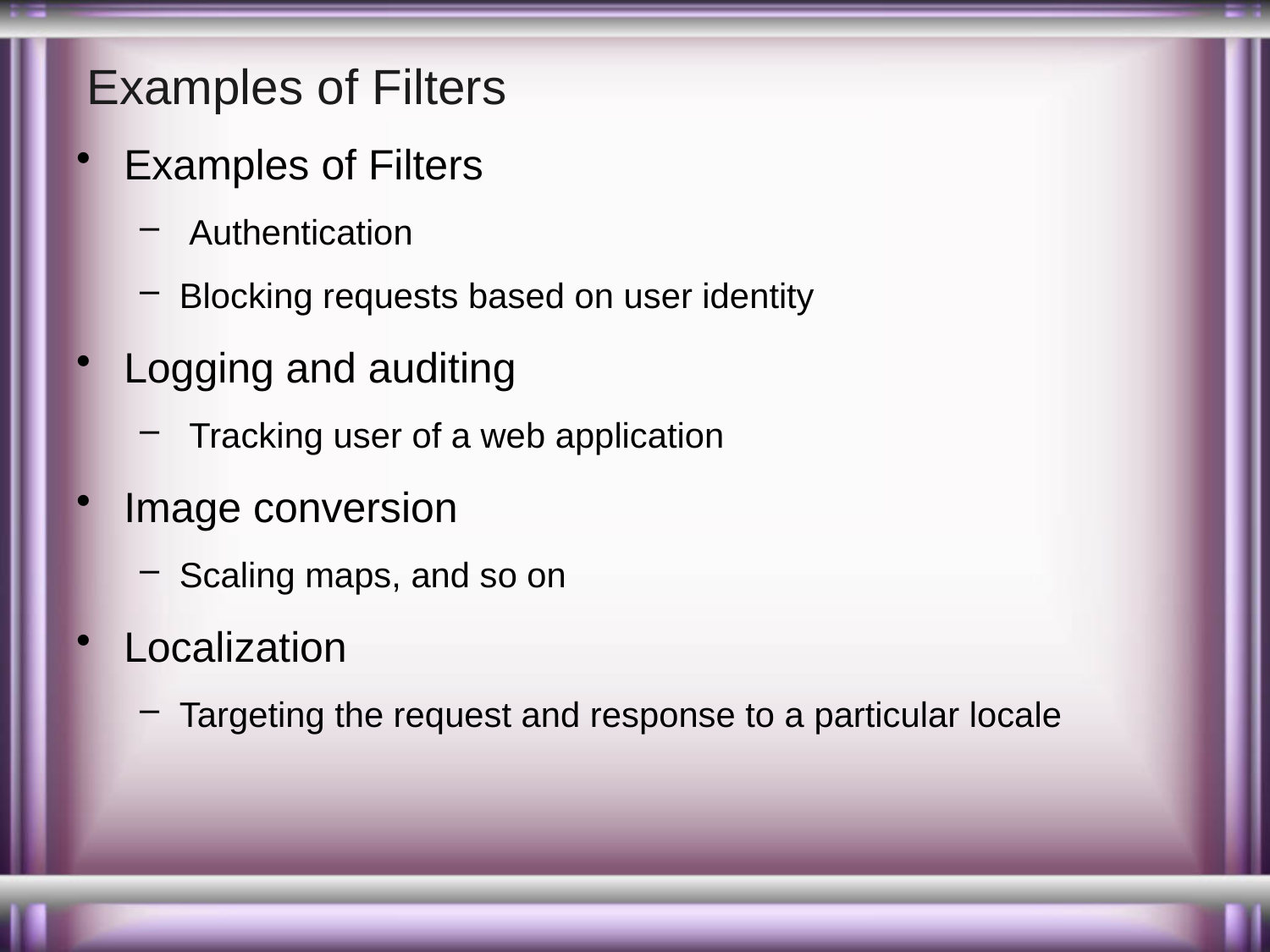

# Examples of Filters
Examples of Filters
 Authentication
Blocking requests based on user identity
Logging and auditing
 Tracking user of a web application
Image conversion
Scaling maps, and so on
Localization
Targeting the request and response to a particular locale